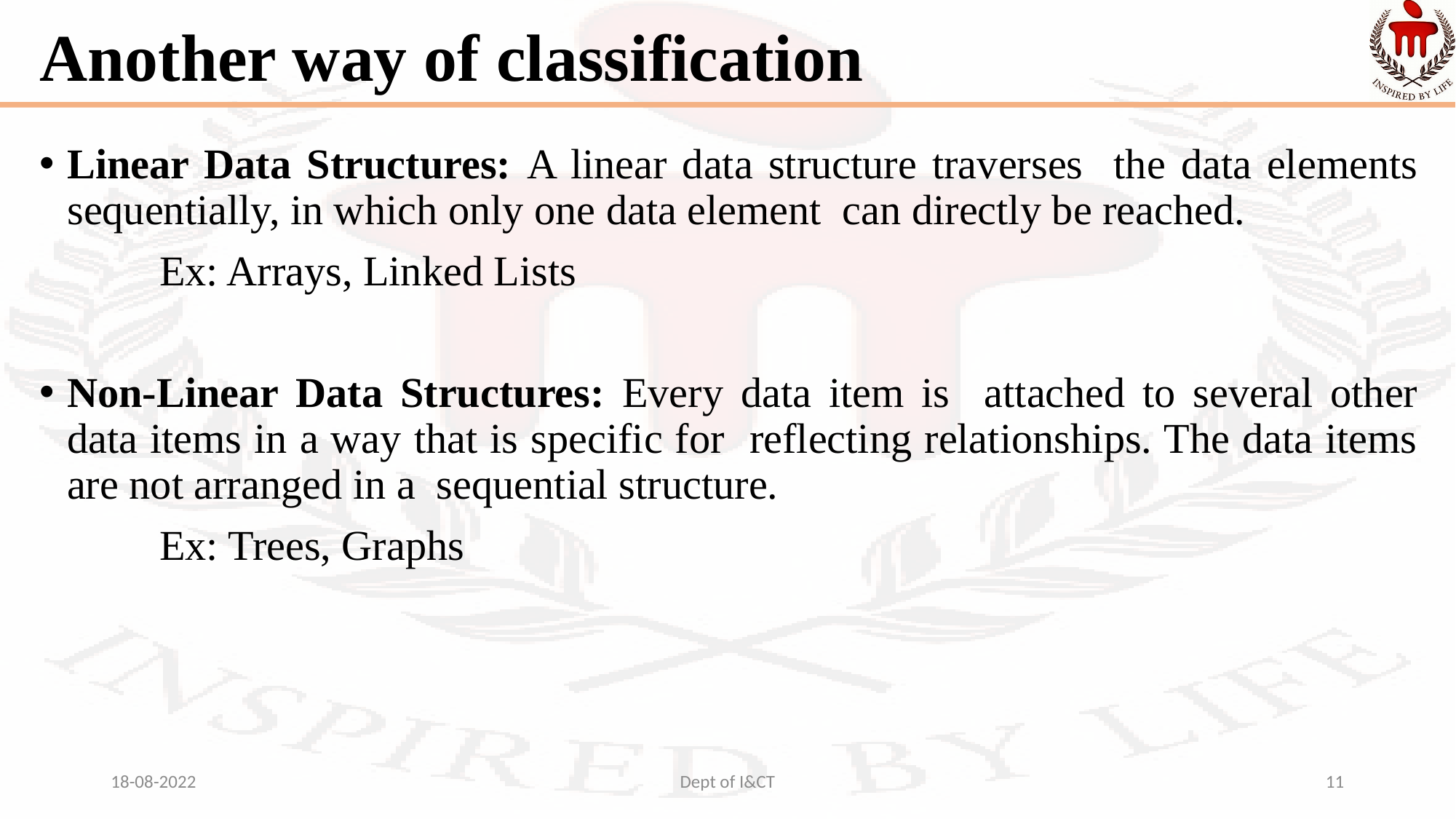

# Another way of classification
Linear Data Structures: A linear data structure traverses  the data elements sequentially, in which only one data element  can directly be reached.
	 Ex: Arrays, Linked Lists

Non-Linear Data Structures: Every data item is  attached to several other data items in a way that is specific for  reflecting relationships. The data items are not arranged in a  sequential structure.
	 Ex: Trees, Graphs

18-08-2022
Dept of I&CT
11